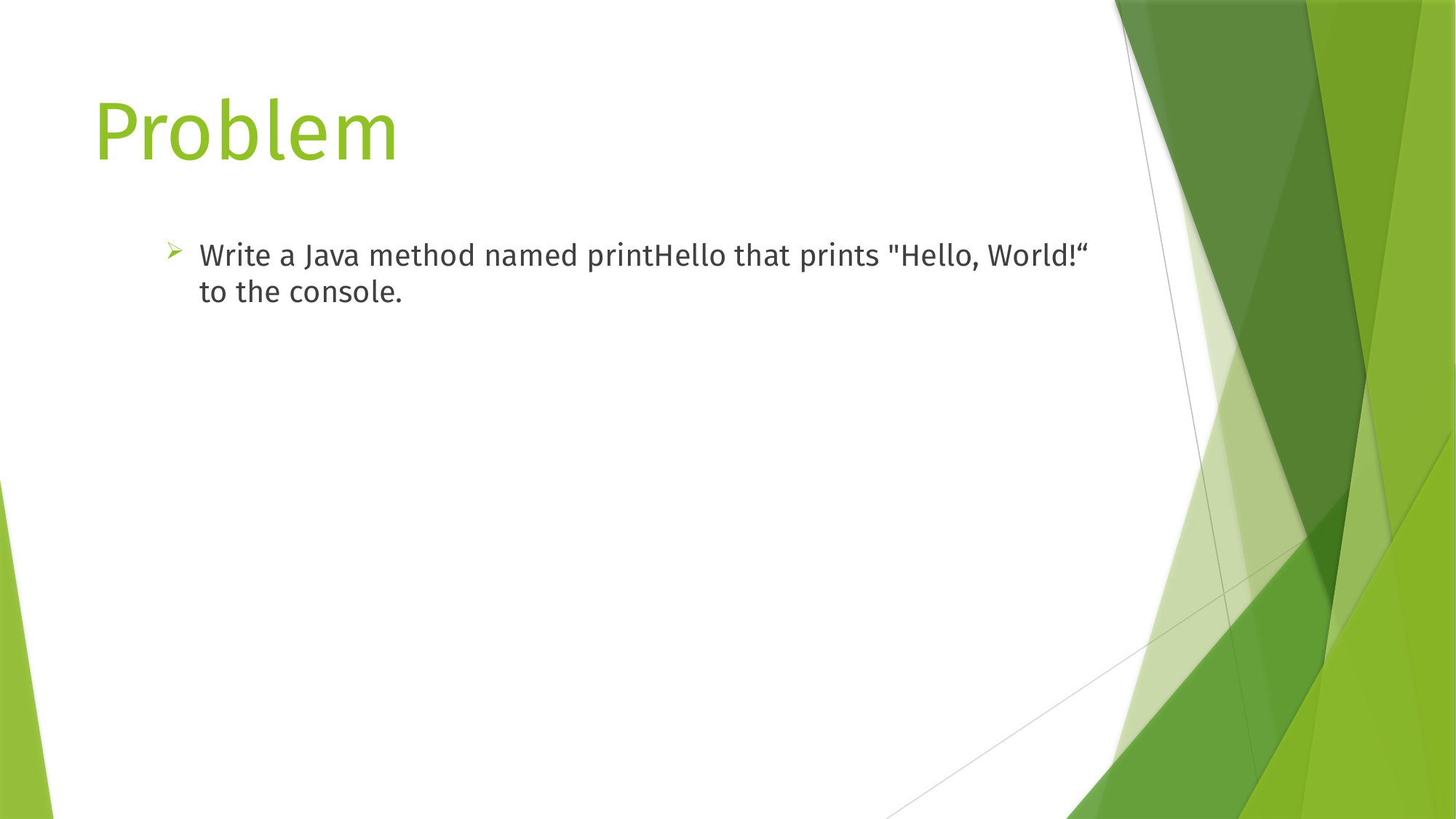

# Problem
Write a Java method named printHello that prints "Hello, World!“
to the console.